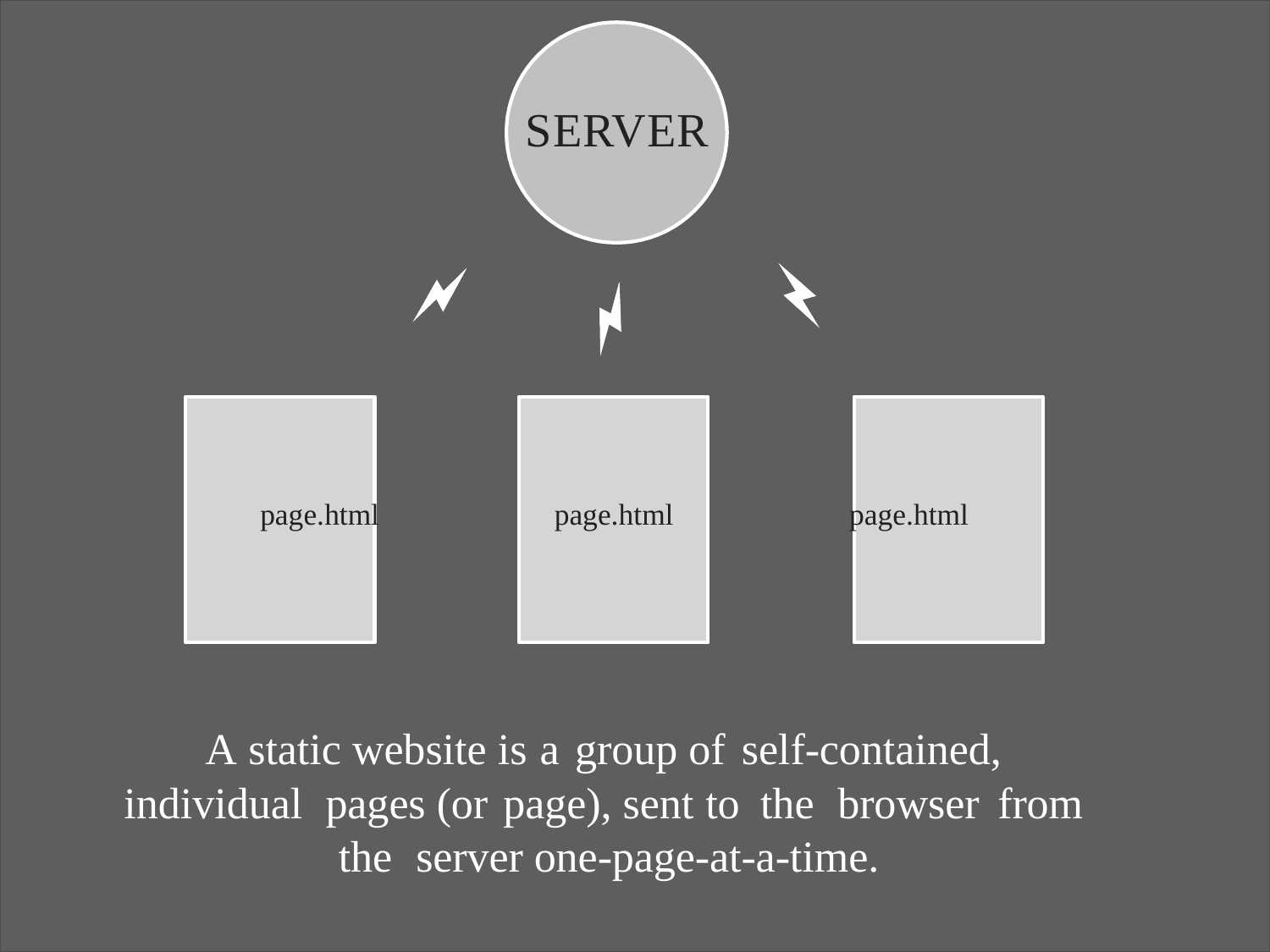

SERVER
page.html                      page.html                       page.html
A static website is a group of self-contained,
individual  pages (or page), sent to the  browser from
the  server one-page-at-a-time.